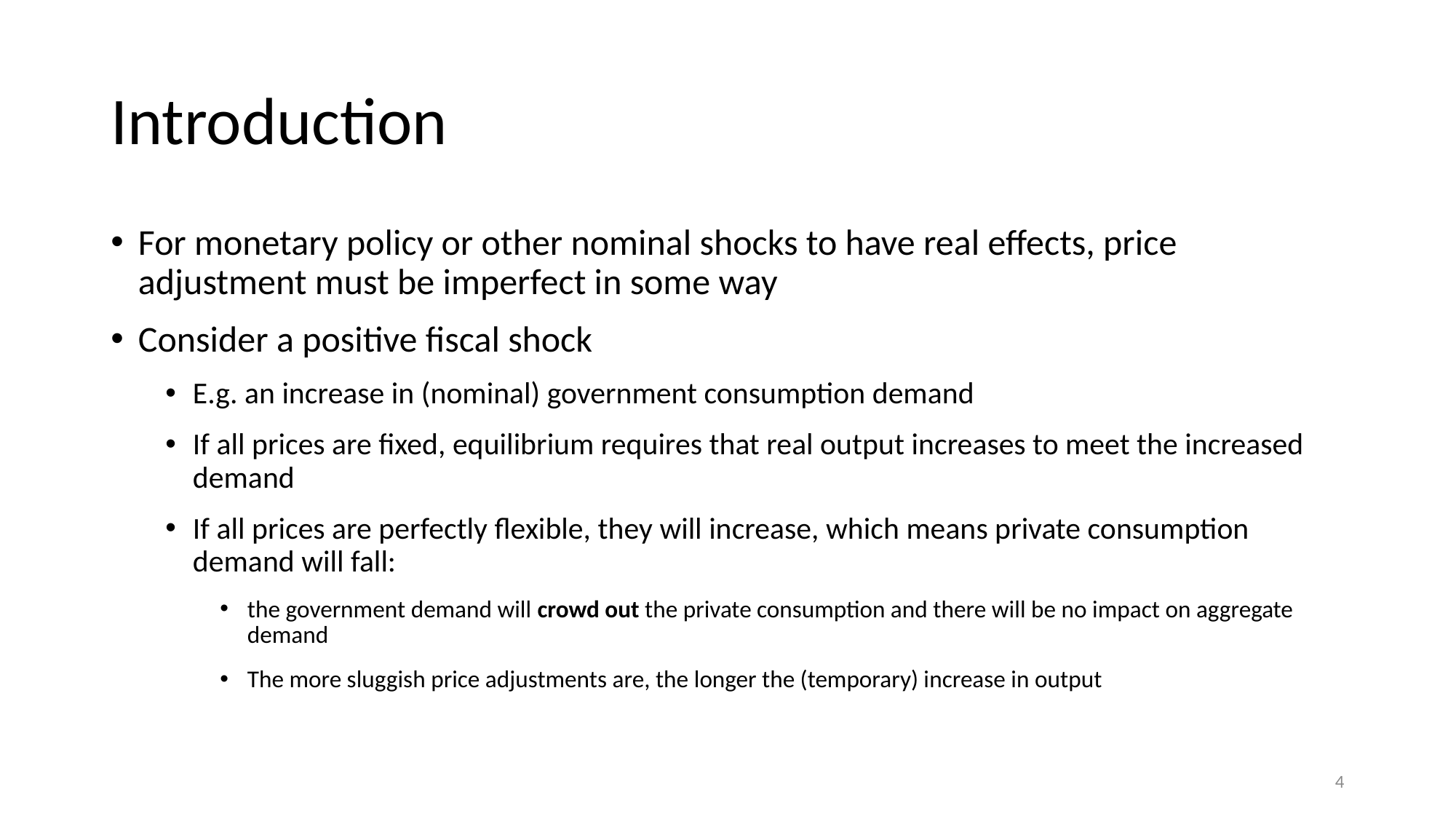

# Introduction
For monetary policy or other nominal shocks to have real effects, price adjustment must be imperfect in some way
Consider a positive fiscal shock
E.g. an increase in (nominal) government consumption demand
If all prices are fixed, equilibrium requires that real output increases to meet the increased demand
If all prices are perfectly flexible, they will increase, which means private consumption demand will fall:
the government demand will crowd out the private consumption and there will be no impact on aggregate demand
The more sluggish price adjustments are, the longer the (temporary) increase in output

4